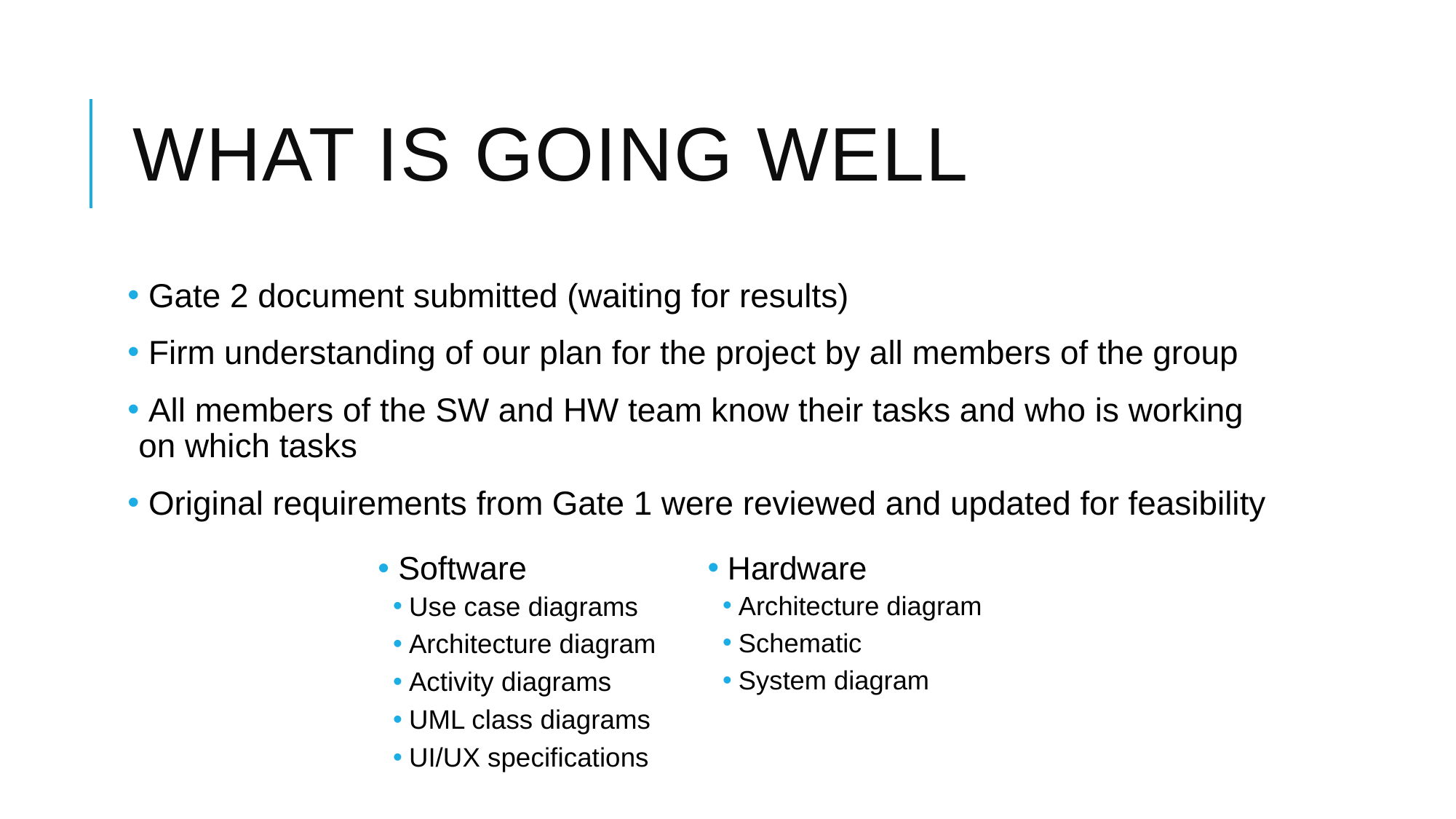

# What is Going well
 Gate 2 document submitted (waiting for results)
 Firm understanding of our plan for the project by all members of the group
 All members of the SW and HW team know their tasks and who is working on which tasks
 Original requirements from Gate 1 were reviewed and updated for feasibility
 Software
Use case diagrams
Architecture diagram
Activity diagrams
UML class diagrams
UI/UX specifications
 Hardware
Architecture diagram
Schematic
System diagram